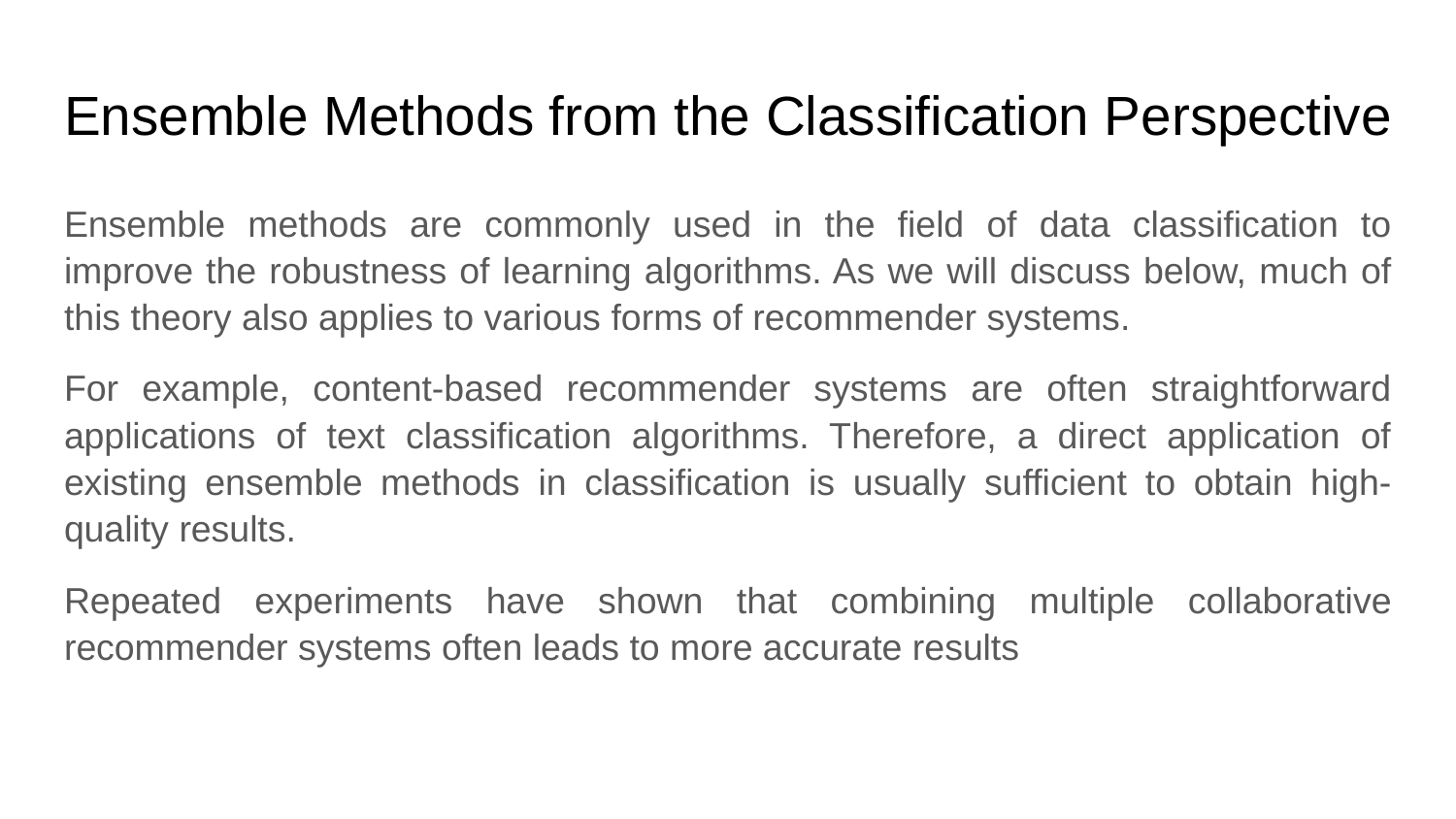

# Ensemble Methods from the Classification Perspective
Ensemble methods are commonly used in the field of data classification to improve the robustness of learning algorithms. As we will discuss below, much of this theory also applies to various forms of recommender systems.
For example, content-based recommender systems are often straightforward applications of text classification algorithms. Therefore, a direct application of existing ensemble methods in classification is usually sufficient to obtain high-quality results.
Repeated experiments have shown that combining multiple collaborative recommender systems often leads to more accurate results